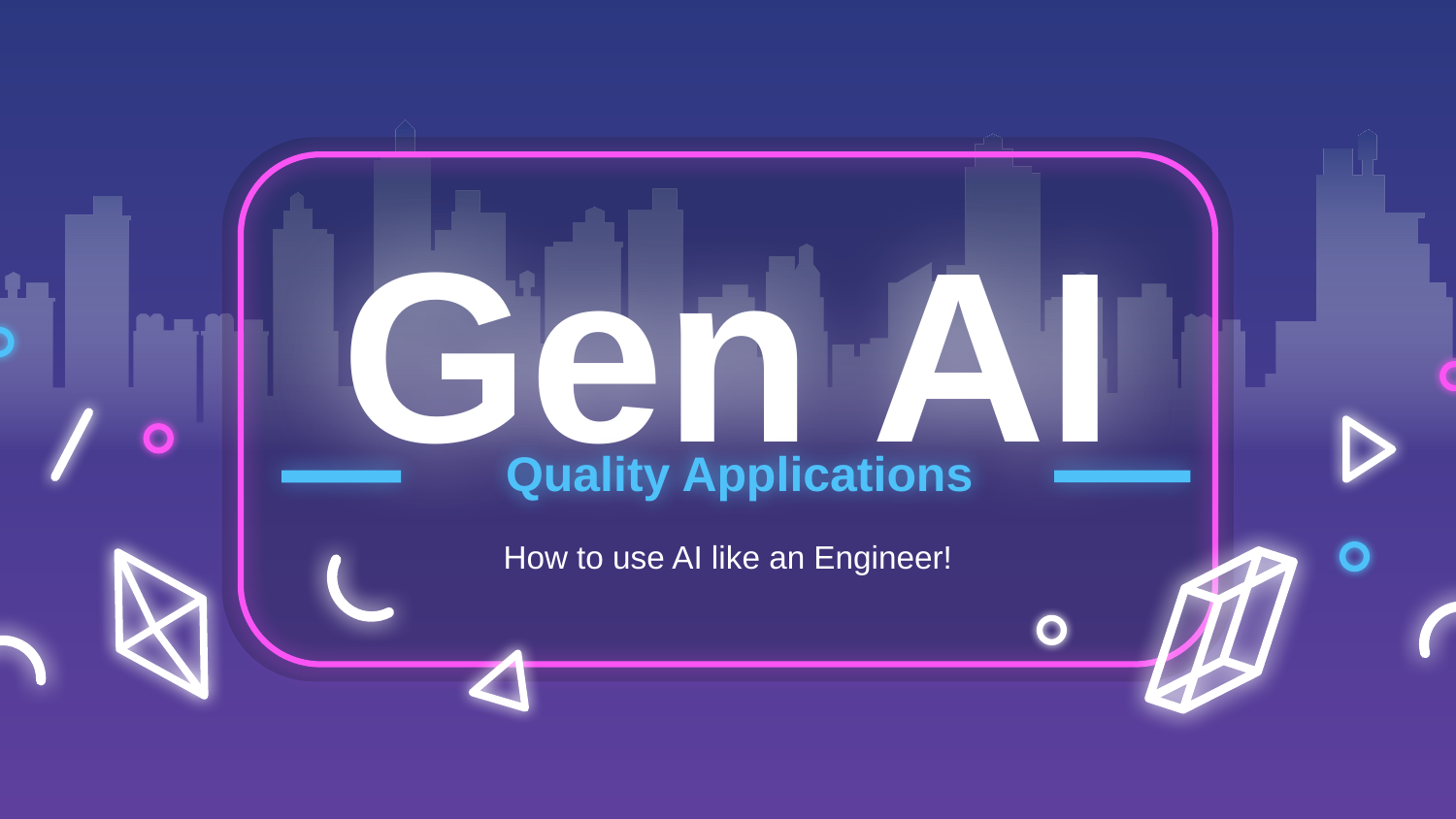

# Gen AI

Quality Applications

How to use AI like an Engineer!